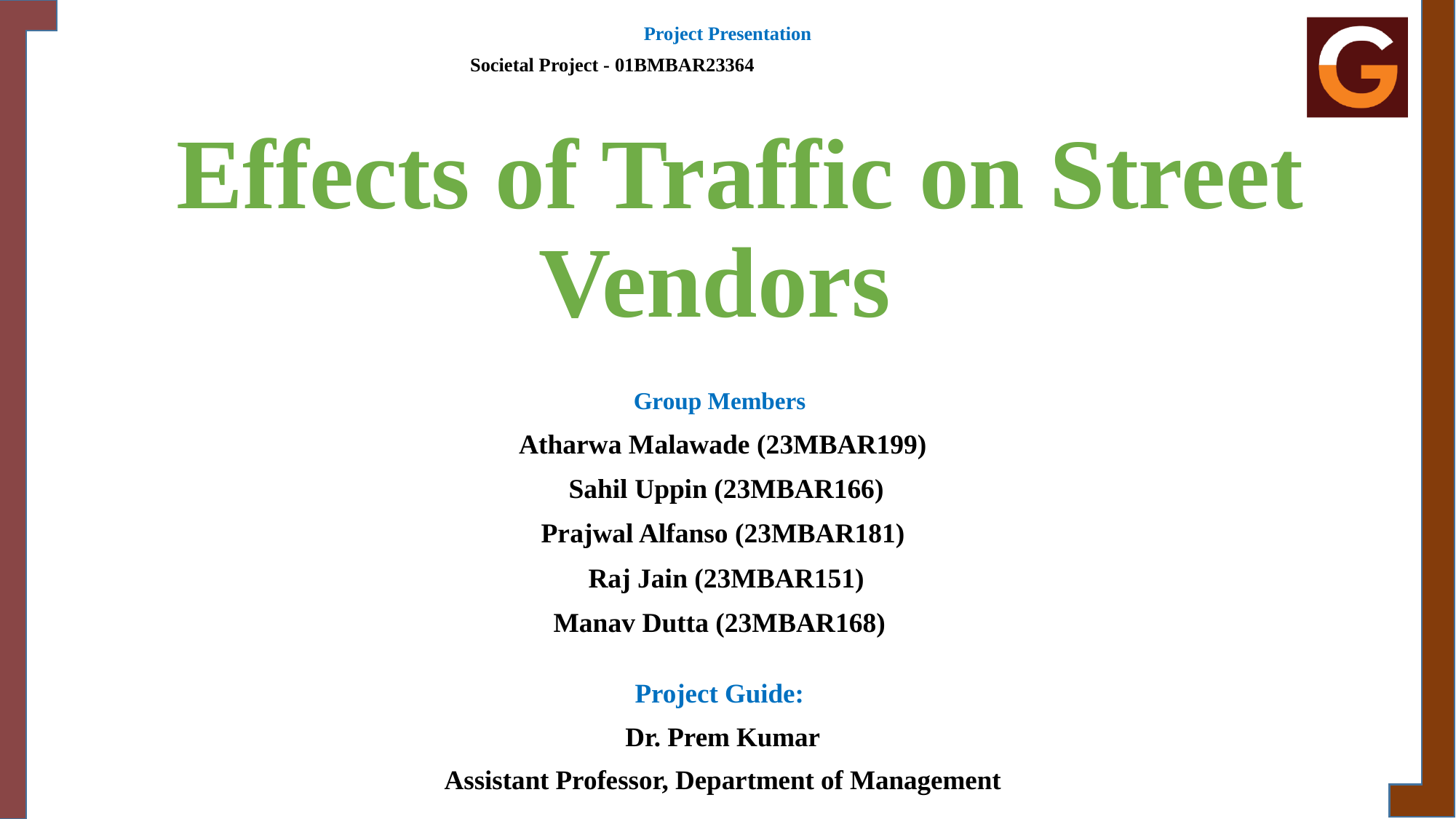

Project Presentation
Societal Project - 01BMBAR23364

 Effects of Traffic on Street Vendors

Group Members
Atharwa Malawade (23MBAR199)
 Sahil Uppin (23MBAR166)
Prajwal Alfanso (23MBAR181)
 Raj Jain (23MBAR151)
Manav Dutta (23MBAR168)

Project Guide:
Dr. Prem Kumar
Assistant Professor, Department of Management